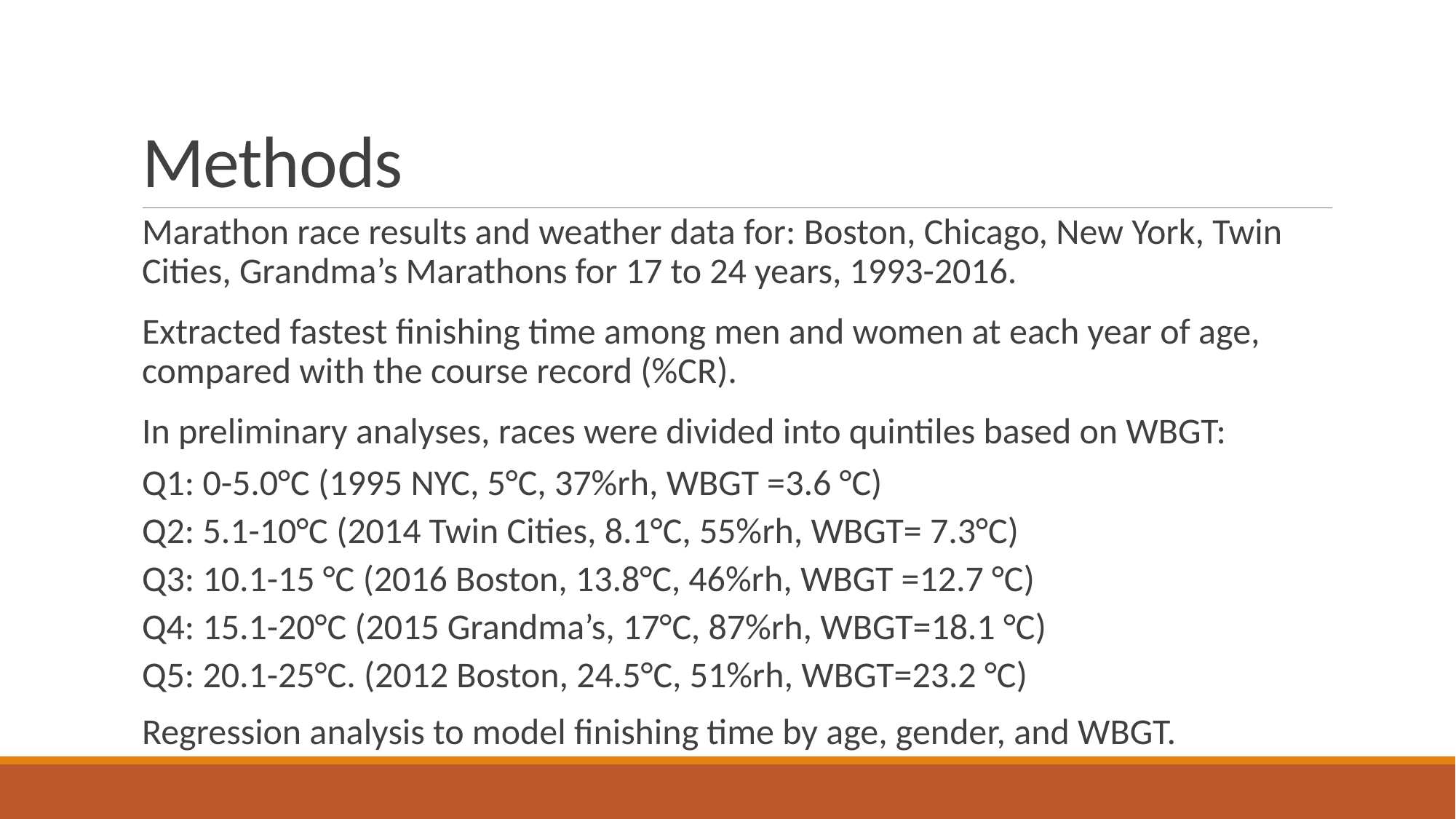

# Methods
Marathon race results and weather data for: Boston, Chicago, New York, Twin Cities, Grandma’s Marathons for 17 to 24 years, 1993-2016.
Extracted fastest finishing time among men and women at each year of age, compared with the course record (%CR).
In preliminary analyses, races were divided into quintiles based on WBGT:
Q1: 0-5.0°C (1995 NYC, 5°C, 37%rh, WBGT =3.6 °C)
Q2: 5.1-10°C (2014 Twin Cities, 8.1°C, 55%rh, WBGT= 7.3°C)
Q3: 10.1-15 °C (2016 Boston, 13.8°C, 46%rh, WBGT =12.7 °C)
Q4: 15.1-20°C (2015 Grandma’s, 17°C, 87%rh, WBGT=18.1 °C)
Q5: 20.1-25°C. (2012 Boston, 24.5°C, 51%rh, WBGT=23.2 °C)
Regression analysis to model finishing time by age, gender, and WBGT.